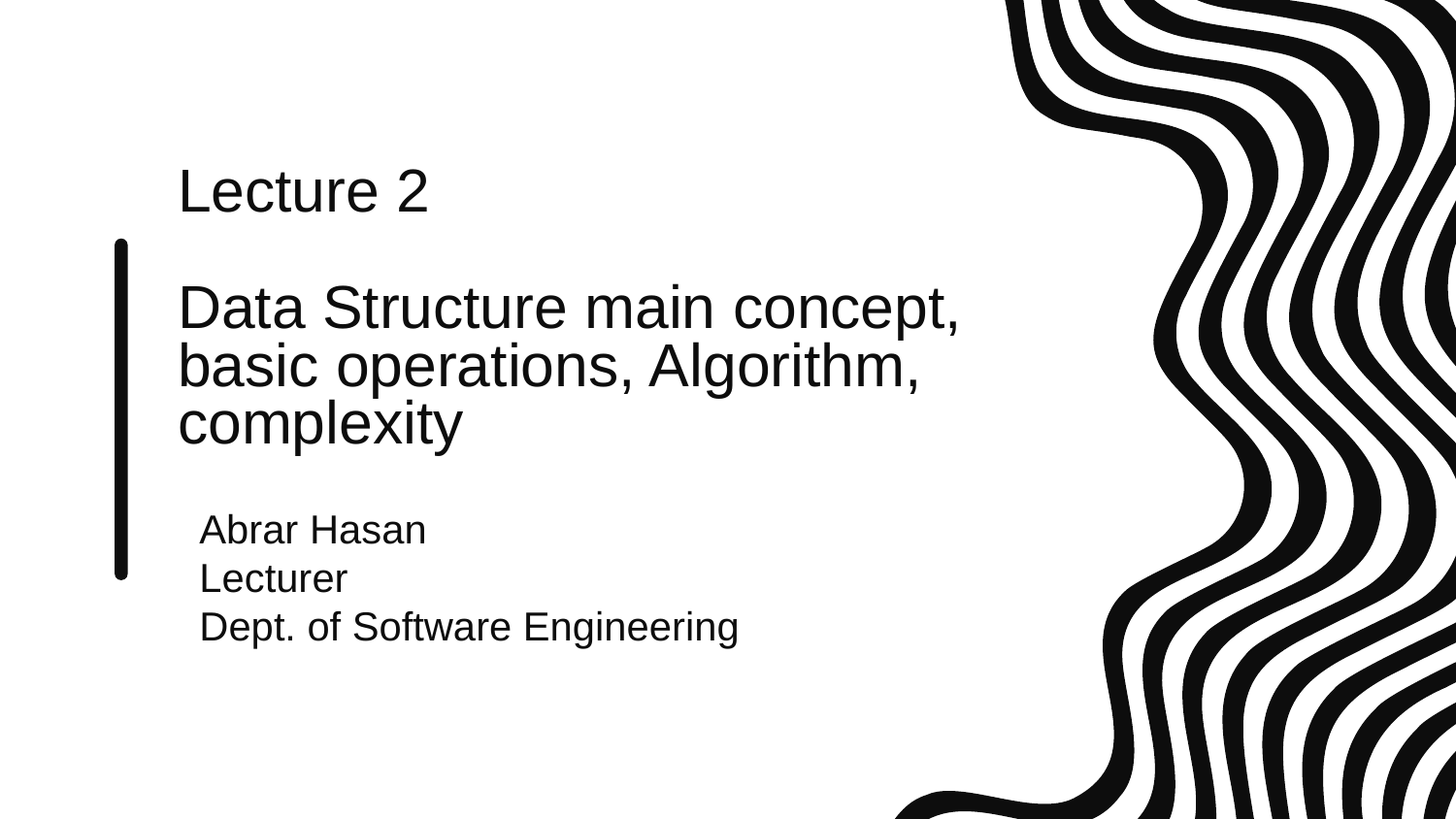

# Lecture 2 Data Structure main concept, basic operations, Algorithm, complexity
Abrar Hasan
Lecturer
Dept. of Software Engineering